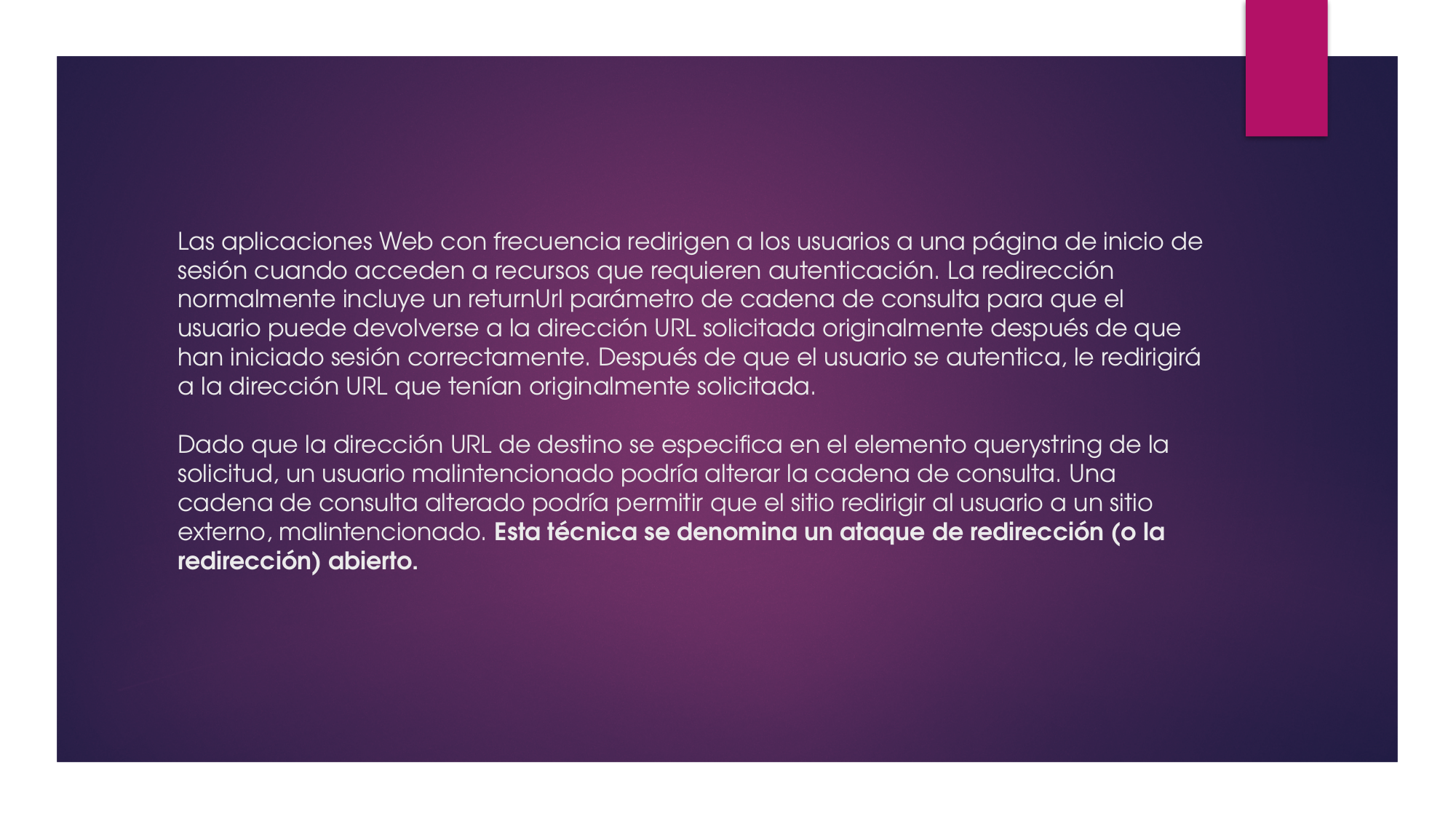

# Las aplicaciones Web con frecuencia redirigen a los usuarios a una página de inicio de sesión cuando acceden a recursos que requieren autenticación. La redirección normalmente incluye un returnUrl parámetro de cadena de consulta para que el usuario puede devolverse a la dirección URL solicitada originalmente después de que han iniciado sesión correctamente. Después de que el usuario se autentica, le redirigirá a la dirección URL que tenían originalmente solicitada. Dado que la dirección URL de destino se especifica en el elemento querystring de la solicitud, un usuario malintencionado podría alterar la cadena de consulta. Una cadena de consulta alterado podría permitir que el sitio redirigir al usuario a un sitio externo, malintencionado. Esta técnica se denomina un ataque de redirección (o la redirección) abierto.